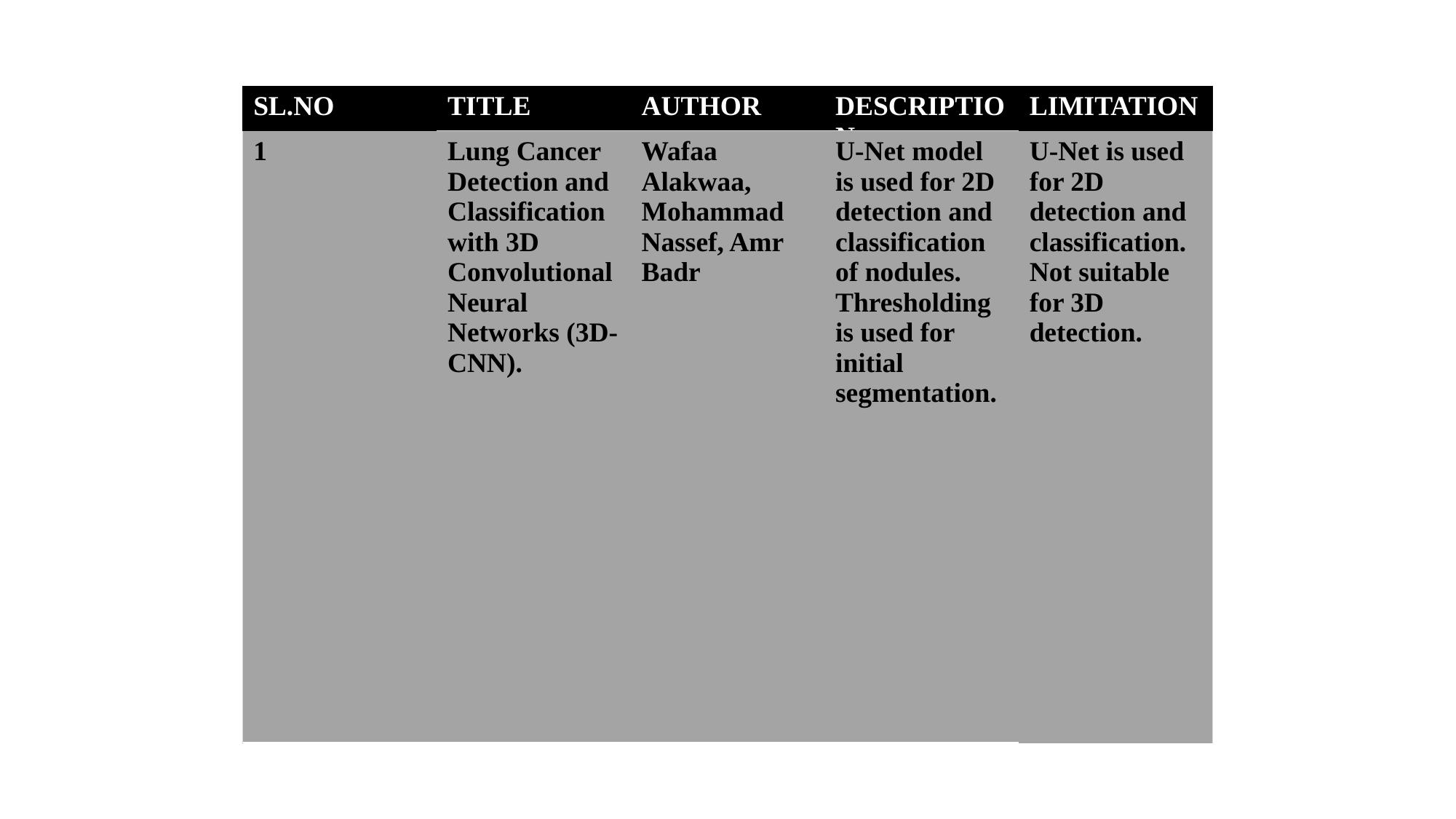

| SL.NO | TITLE | AUTHOR | DESCRIPTION | LIMITATION |
| --- | --- | --- | --- | --- |
| 1 | Lung Cancer Detection and Classification with 3D Convolutional Neural Networks (3D-CNN). | Wafaa Alakwaa, Mohammad Nassef, Amr Badr | U-Net model is used for 2D detection and classification of nodules. Thresholding is used for initial segmentation. | U-Net is used for 2D detection and classification. Not suitable for 3D detection. |
| --- | --- | --- | --- | --- |